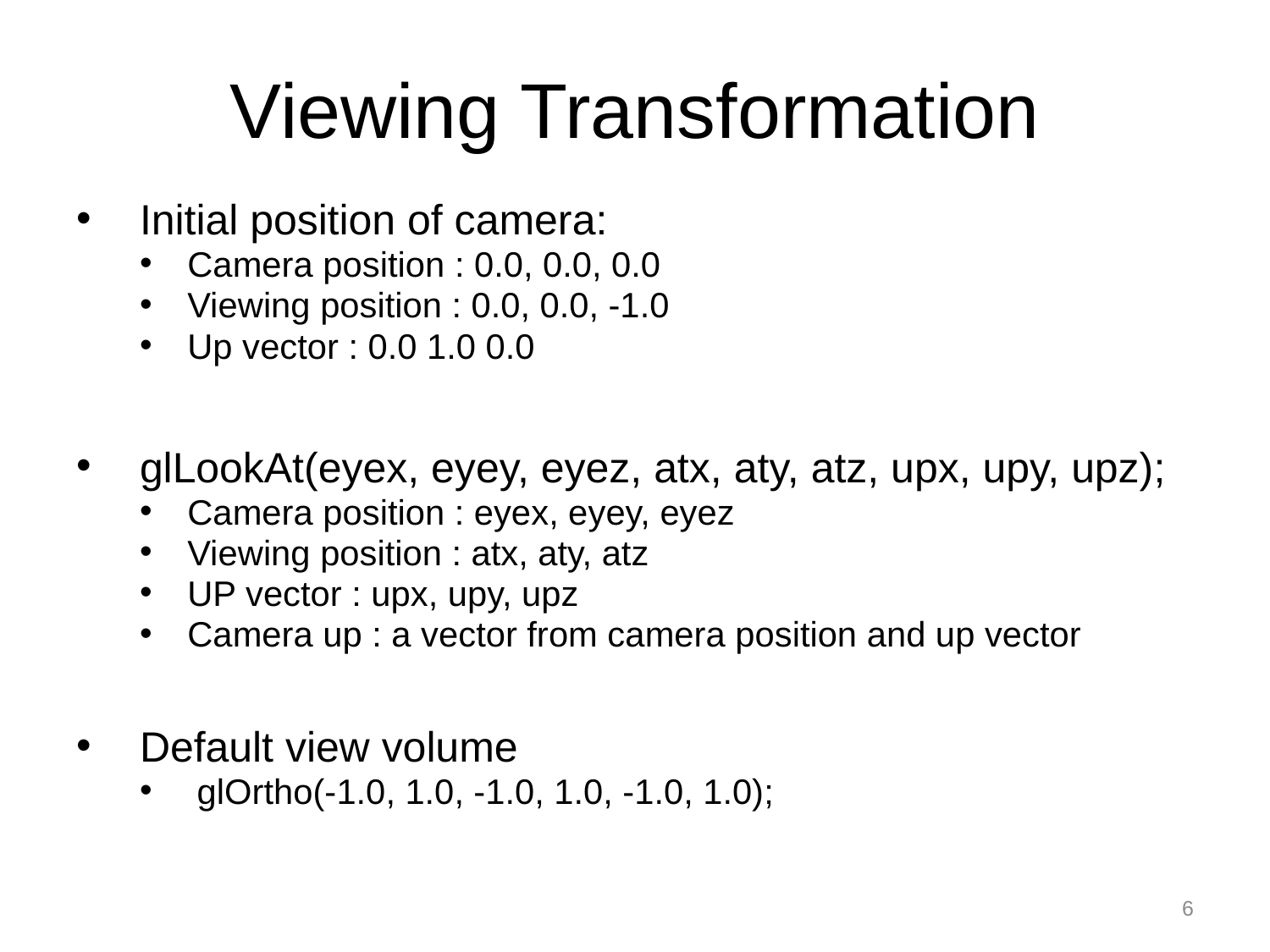

# Viewing Transformation
Initial position of camera:
Camera position : 0.0, 0.0, 0.0
Viewing position : 0.0, 0.0, -1.0
Up vector : 0.0 1.0 0.0

glLookAt(eyex, eyey, eyez, atx, aty, atz, upx, upy, upz);
Camera position : eyex, eyey, eyez
Viewing position : atx, aty, atz
UP vector : upx, upy, upz
Camera up : a vector from camera position and up vector

Default view volume
 glOrtho(-1.0, 1.0, -1.0, 1.0, -1.0, 1.0);
6